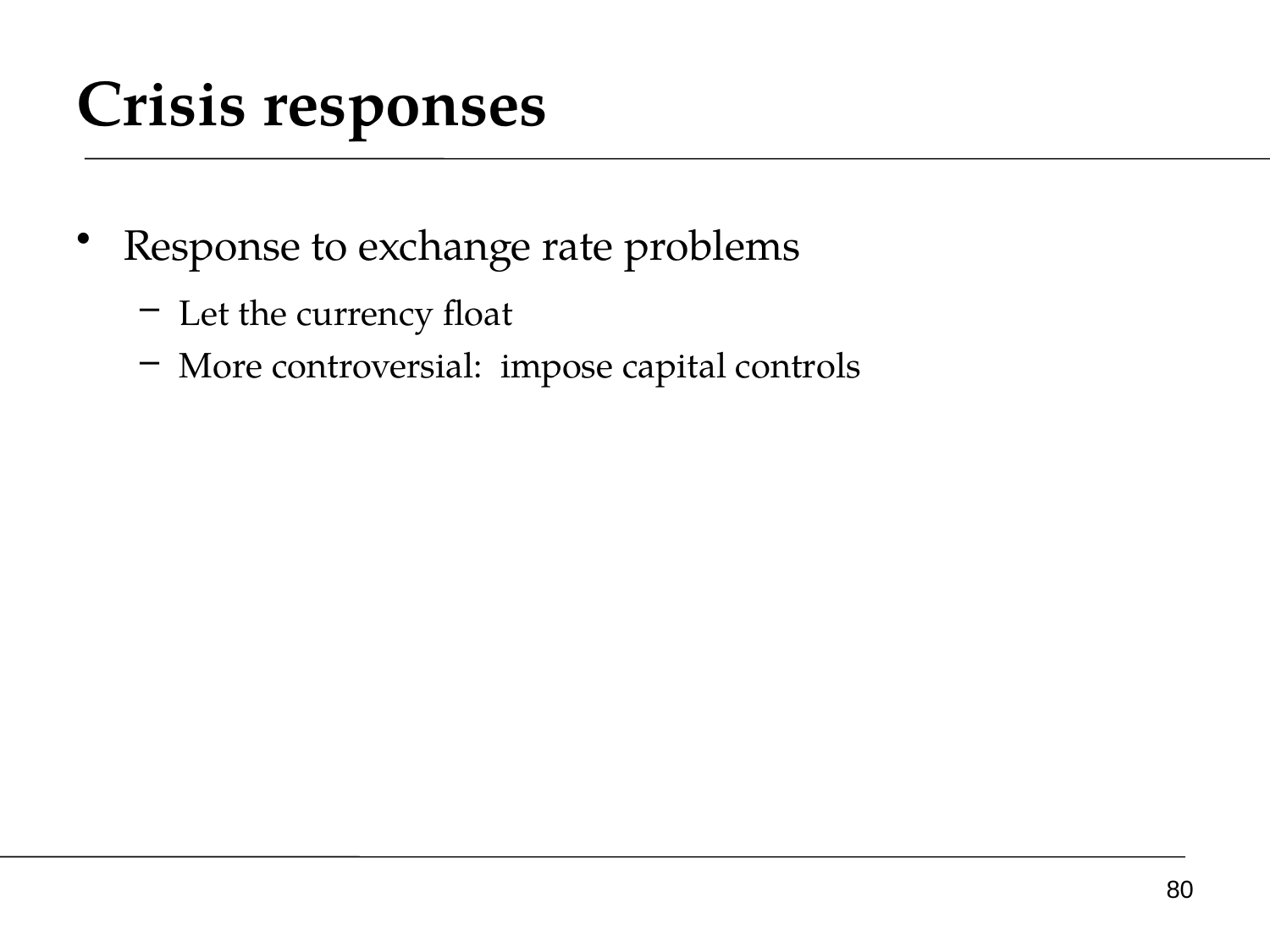

# Crisis responses
Response to exchange rate problems
Let the currency float
More controversial:  impose capital controls

80